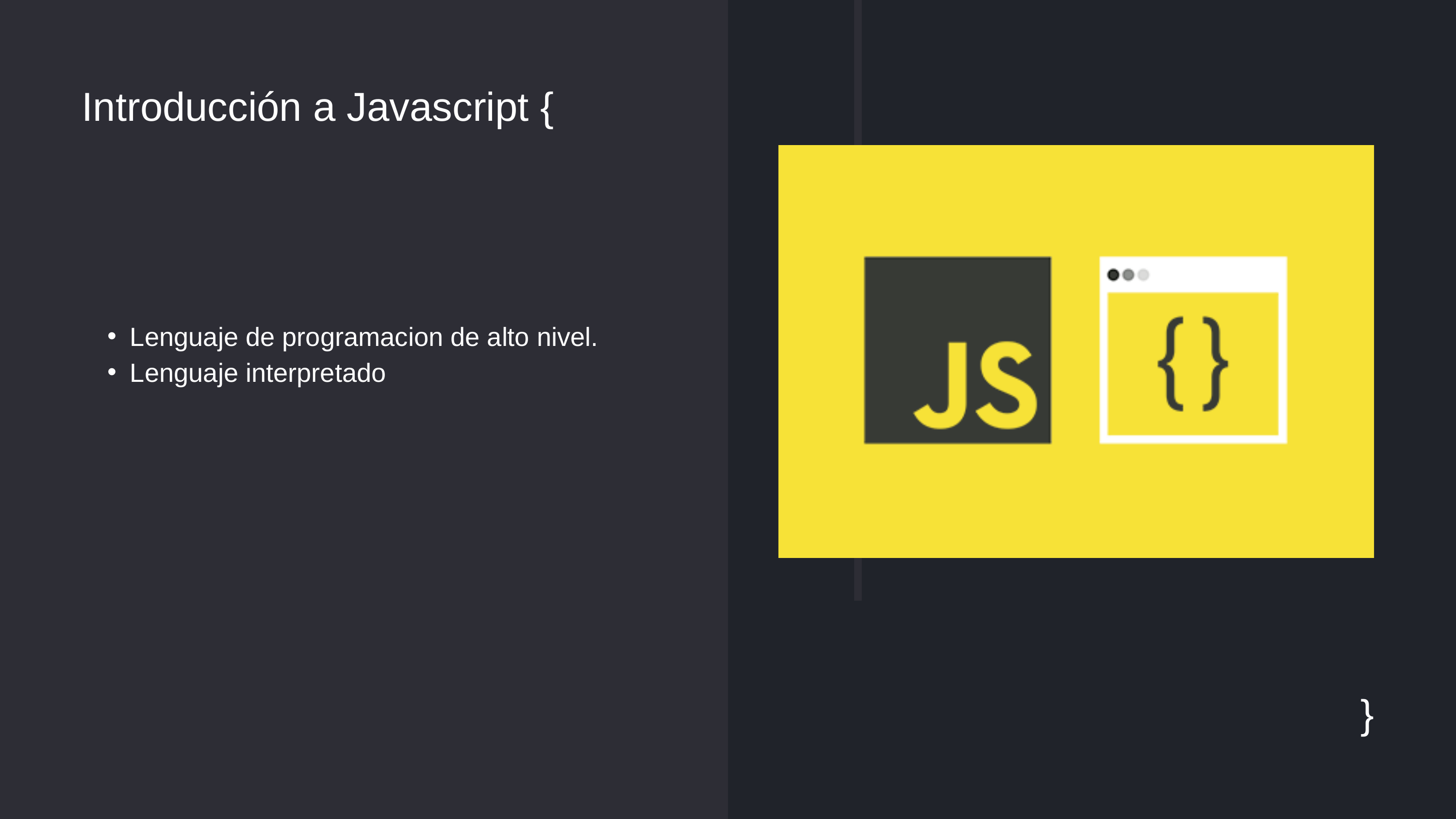

Introducción a Javascript {

Lenguaje de programacion de alto nivel.
Lenguaje interpretado

}